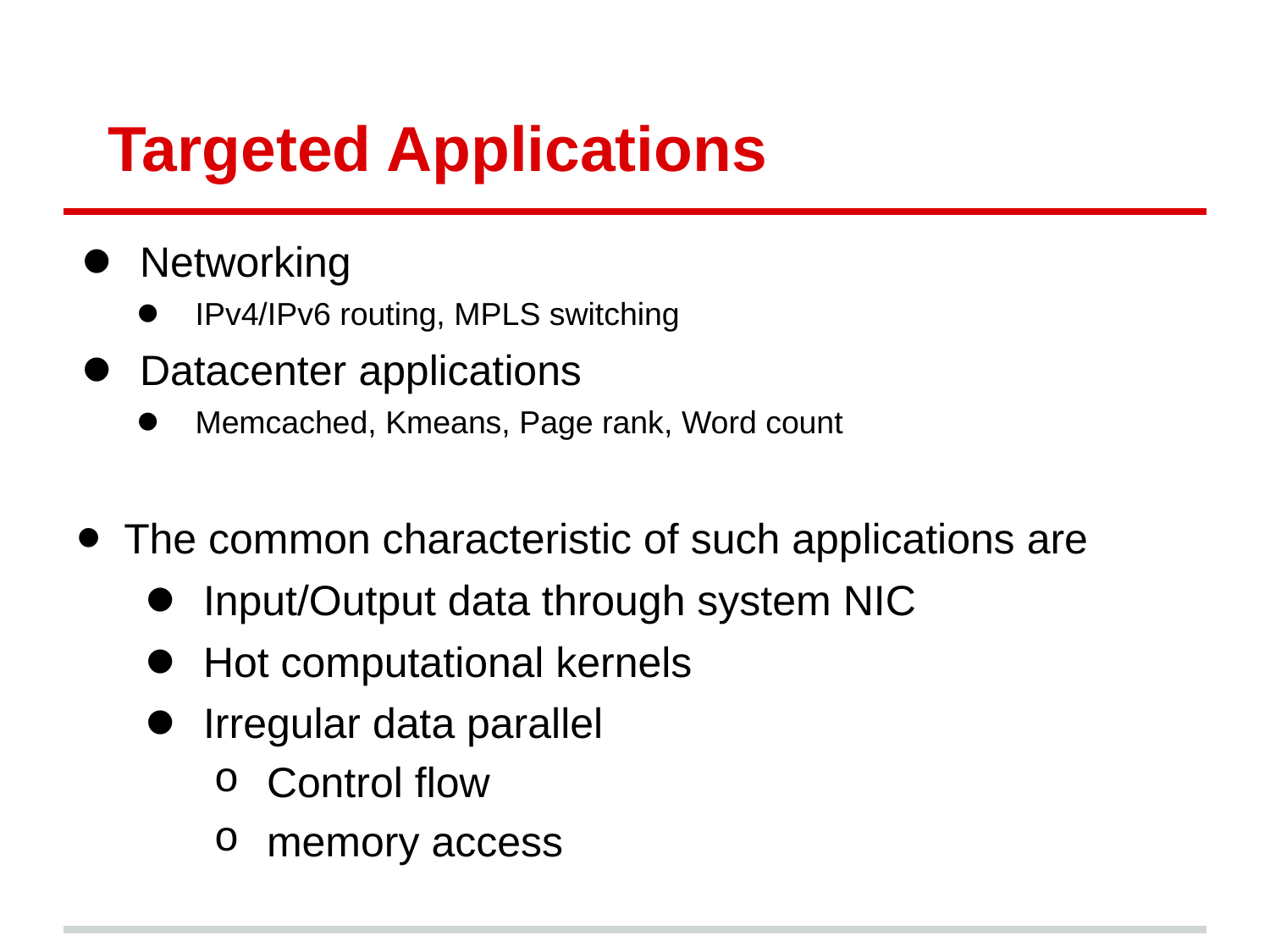

# Targeted Applications
Networking
IPv4/IPv6 routing, MPLS switching
Datacenter applications
Memcached, Kmeans, Page rank, Word count

The common characteristic of such applications are
Input/Output data through system NIC
Hot computational kernels
Irregular data parallel
Control flow
memory access